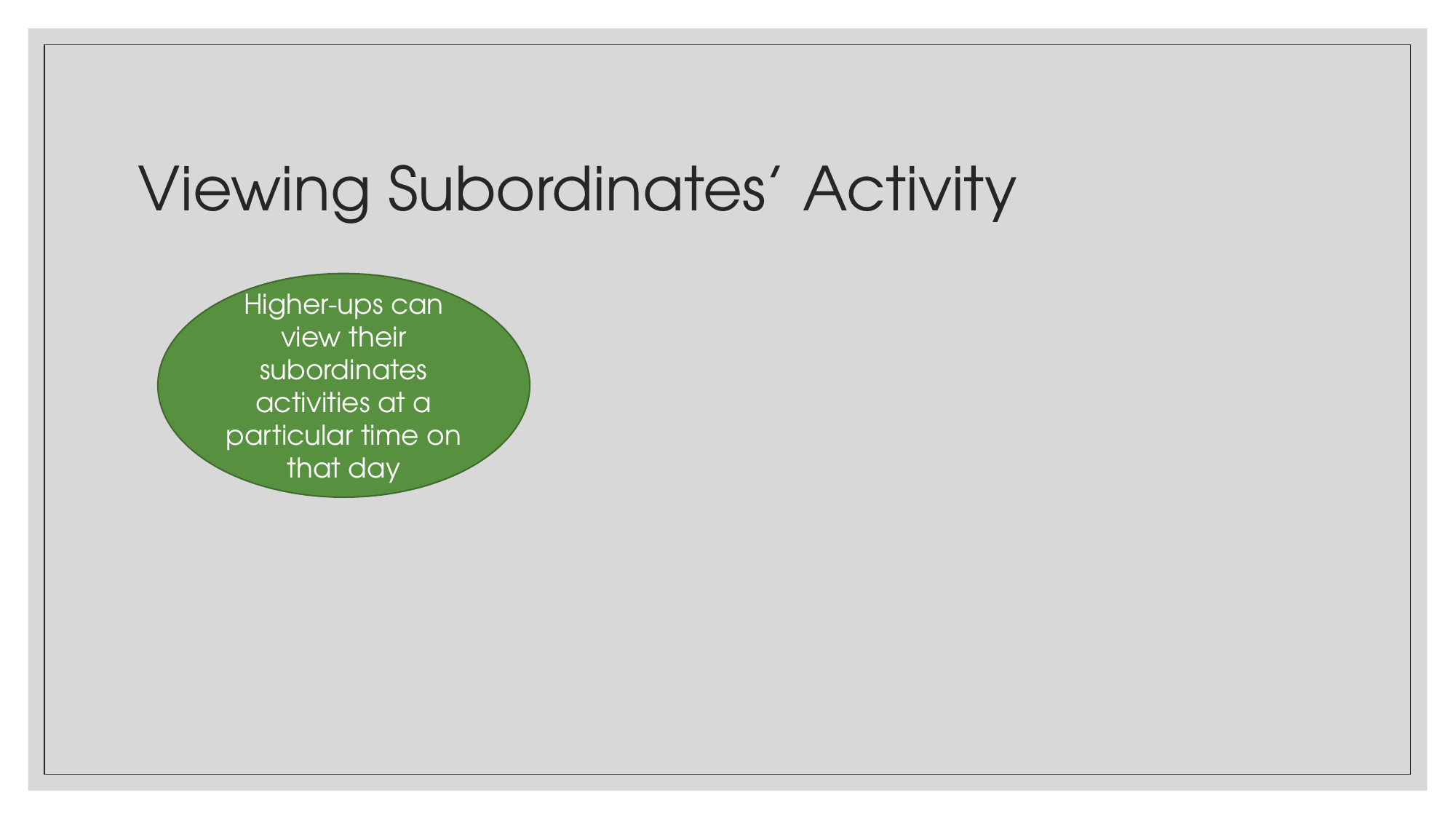

# Viewing Subordinates’ Activity

Higher-ups can view their subordinates activities at a particular time on that day